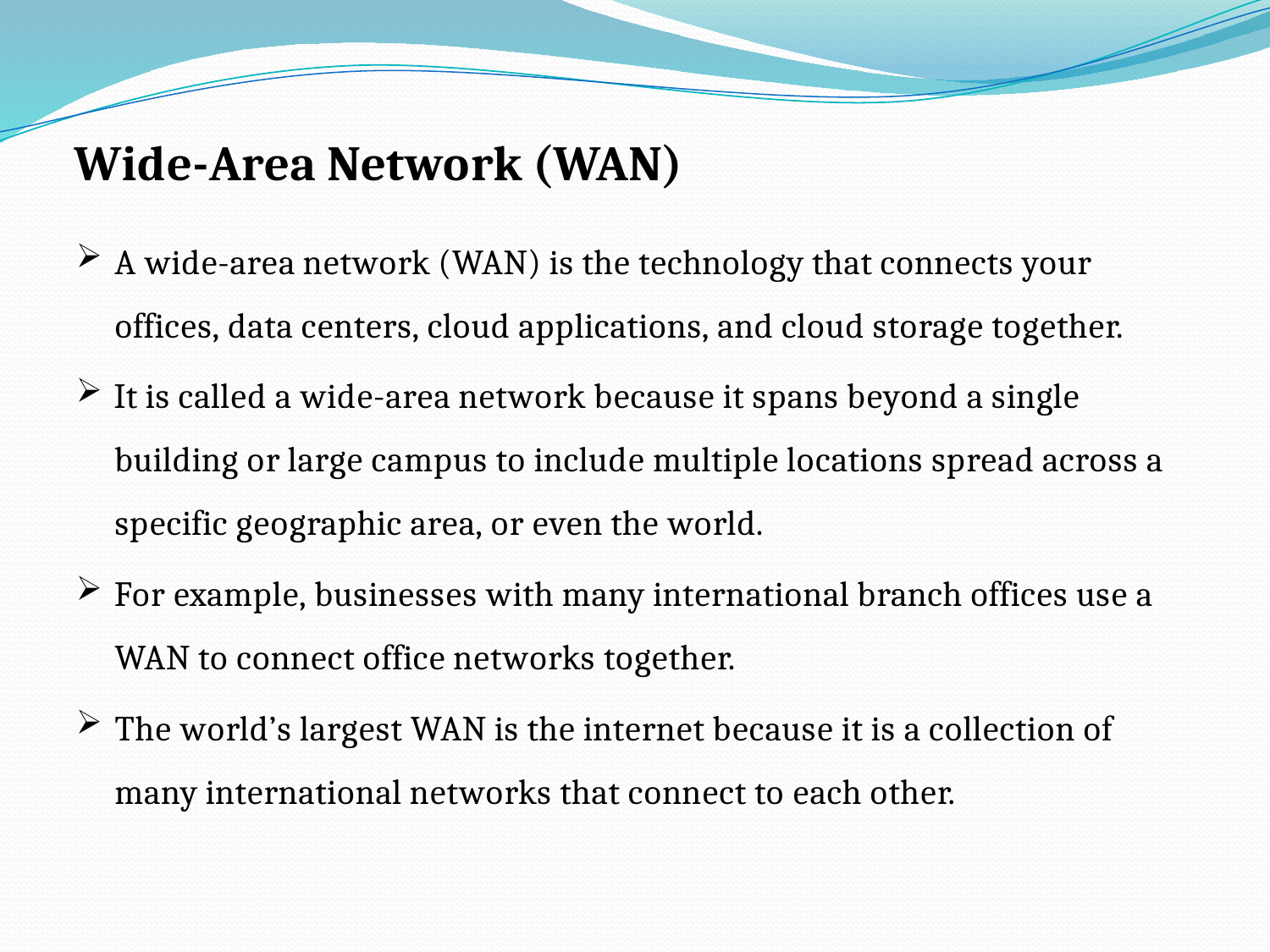

# Wide-Area Network (WAN)
A wide-area network (WAN) is the technology that connects your offices, data centers, cloud applications, and cloud storage together.
It is called a wide-area network because it spans beyond a single building or large campus to include multiple locations spread across a specific geographic area, or even the world.
For example, businesses with many international branch offices use a WAN to connect office networks together.
The world’s largest WAN is the internet because it is a collection of many international networks that connect to each other.